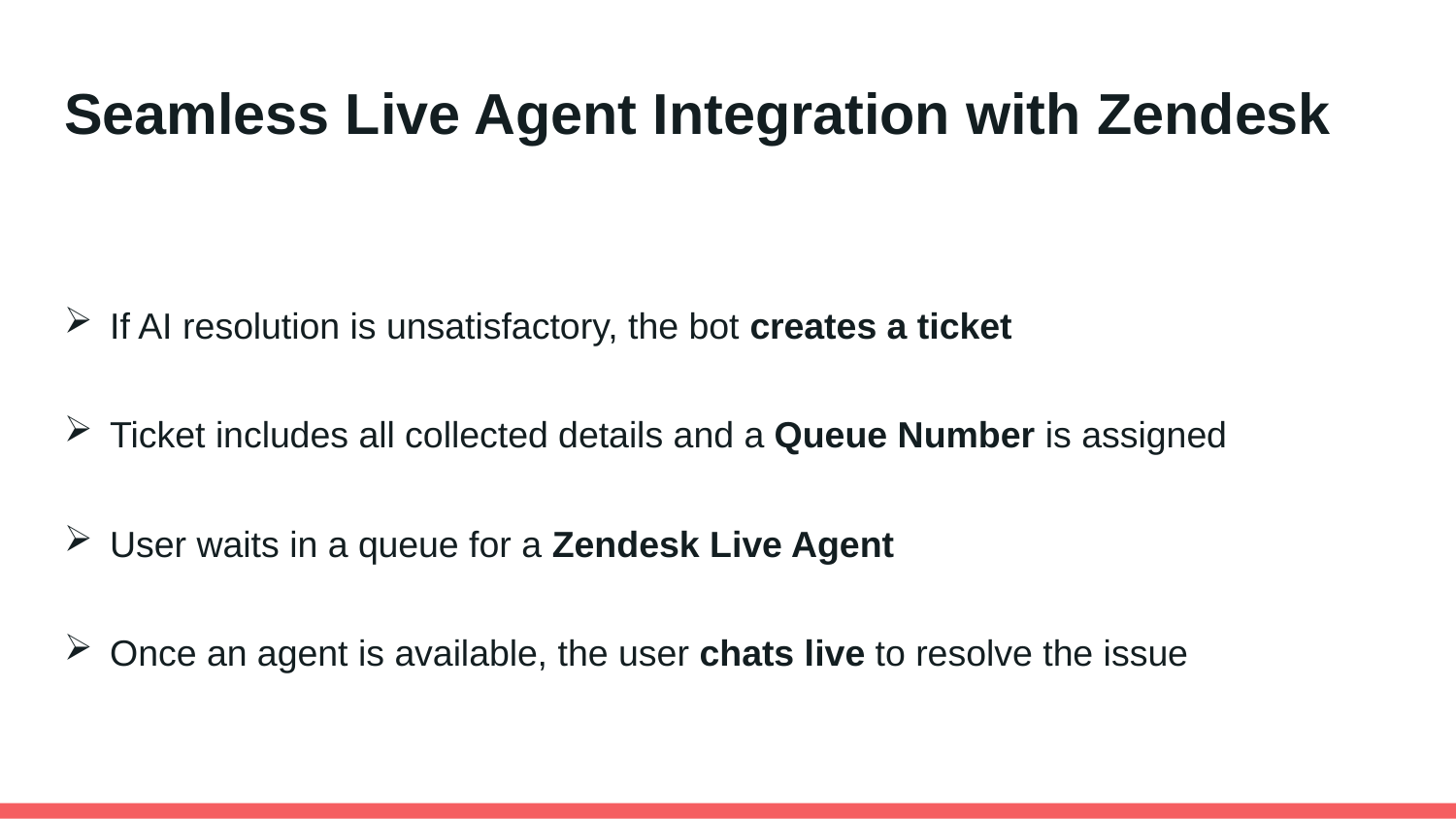

# Seamless Live Agent Integration with Zendesk
If AI resolution is unsatisfactory, the bot creates a ticket
Ticket includes all collected details and a Queue Number is assigned
User waits in a queue for a Zendesk Live Agent
Once an agent is available, the user chats live to resolve the issue